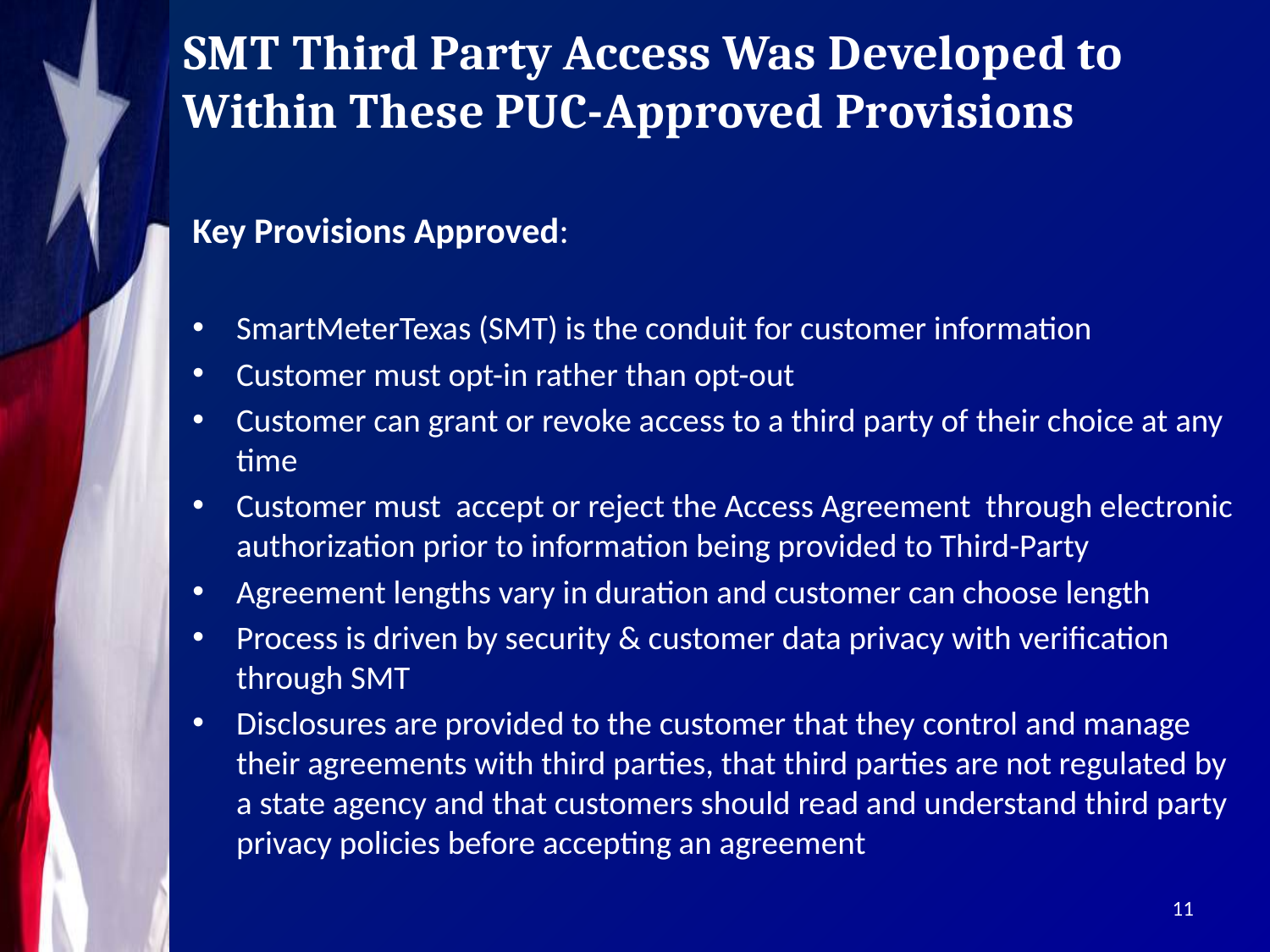

# SMT Third Party Access Was Developed to Within These PUC-Approved Provisions
Key Provisions Approved:

SmartMeterTexas (SMT) is the conduit for customer information
Customer must opt-in rather than opt-out
Customer can grant or revoke access to a third party of their choice at any time
Customer must  accept or reject the Access Agreement  through electronic authorization prior to information being provided to Third-Party
Agreement lengths vary in duration and customer can choose length
Process is driven by security & customer data privacy with verification through SMT
Disclosures are provided to the customer that they control and manage their agreements with third parties, that third parties are not regulated by a state agency and that customers should read and understand third party privacy policies before accepting an agreement

11